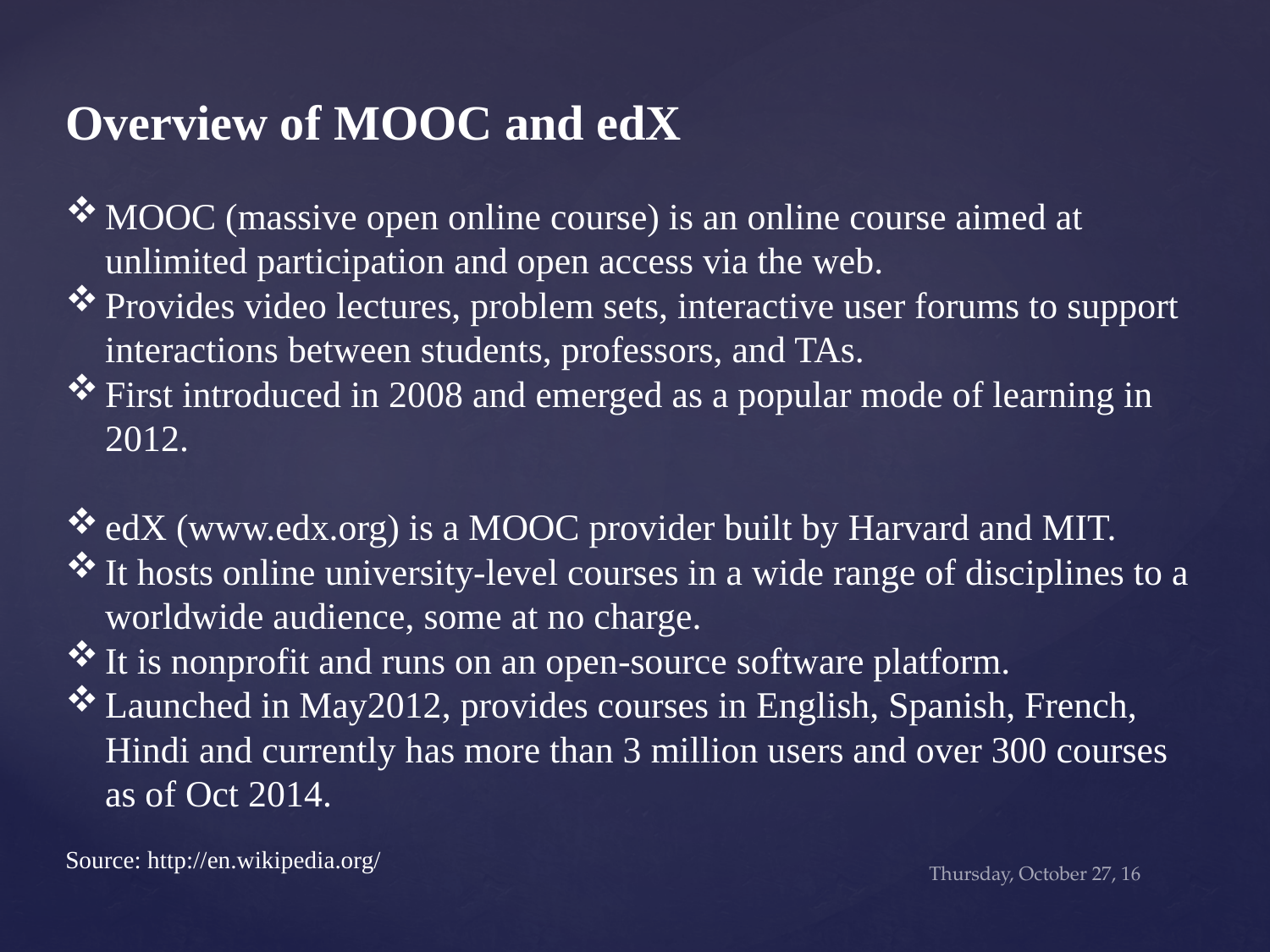

Overview of MOOC and edX

MOOC (massive open online course) is an online course aimed at unlimited participation and open access via the web.
Provides video lectures, problem sets, interactive user forums to support interactions between students, professors, and TAs.
First introduced in 2008 and emerged as a popular mode of learning in 2012.

edX (www.edx.org) is a MOOC provider built by Harvard and MIT.
It hosts online university-level courses in a wide range of disciplines to a worldwide audience, some at no charge.
It is nonprofit and runs on an open-source software platform.
Launched in May2012, provides courses in English, Spanish, French, Hindi and currently has more than 3 million users and over 300 courses as of Oct 2014.

Source: http://en.wikipedia.org/
Thursday, October 27, 16